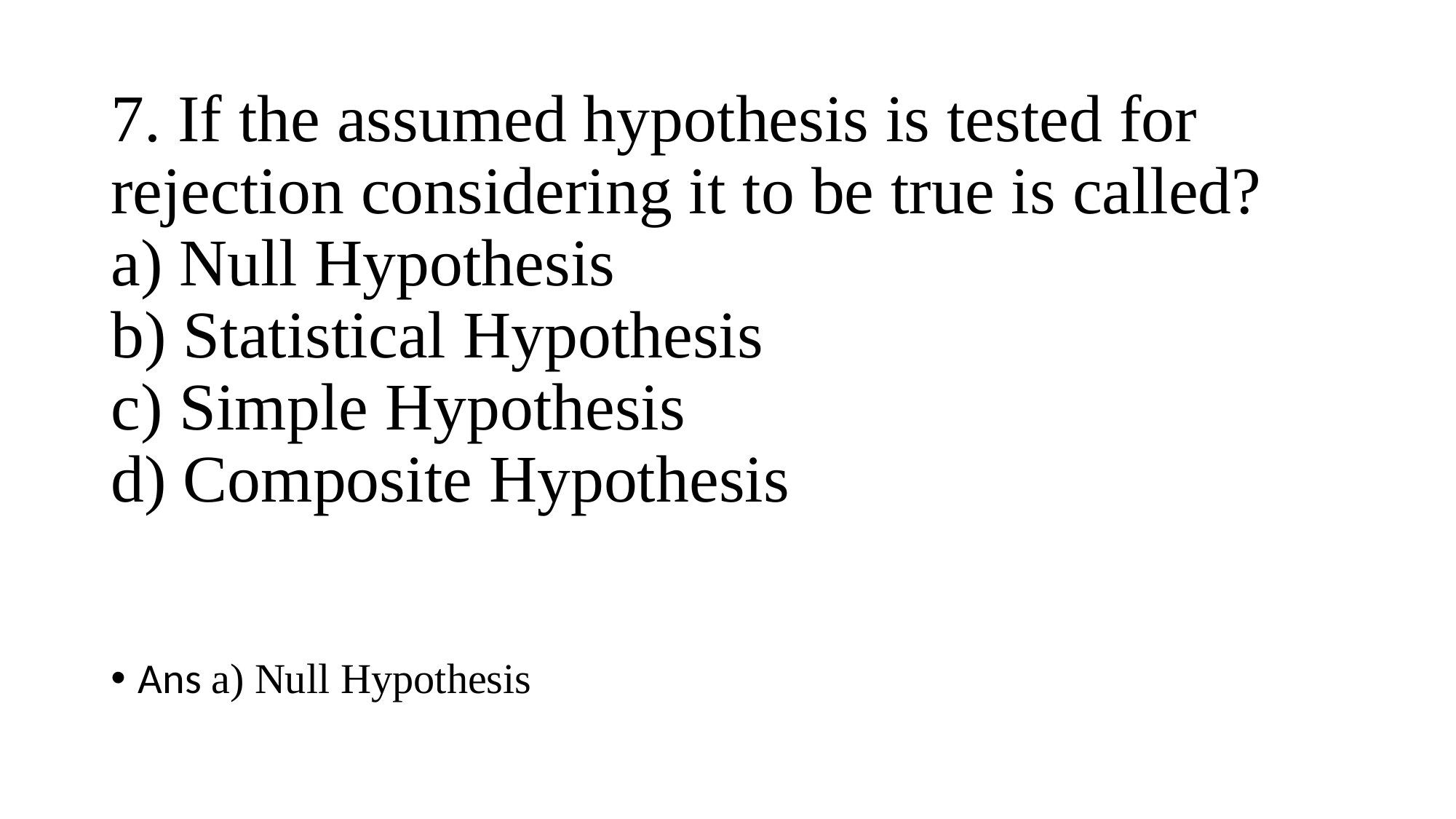

# 7. If the assumed hypothesis is tested for rejection considering it to be true is called? a) Null Hypothesis b) Statistical Hypothesis c) Simple Hypothesis d) Composite Hypothesis
Ans a) Null Hypothesis